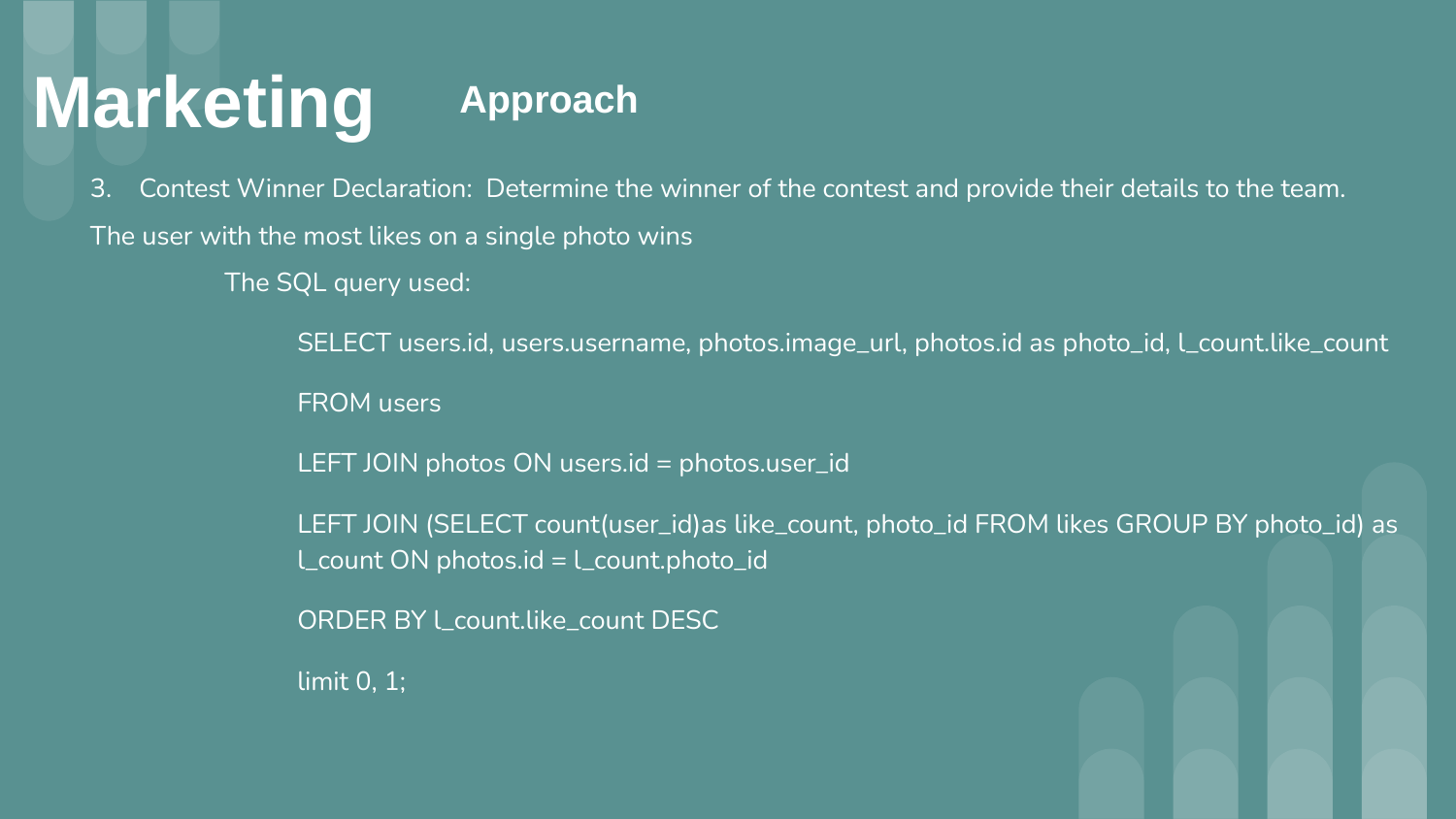

# Marketing
Approach
3.    Contest Winner Declaration:  Determine the winner of the contest and provide their details to the team. The user with the most likes on a single photo wins

The SQL query used:
SELECT users.id, users.username, photos.image_url, photos.id as photo_id, l_count.like_count
FROM users
LEFT JOIN photos ON users.id = photos.user_id
LEFT JOIN (SELECT count(user_id)as like_count, photo_id FROM likes GROUP BY photo_id) as l_count ON photos.id = l_count.photo_id
ORDER BY l_count.like_count DESC
limit 0, 1;